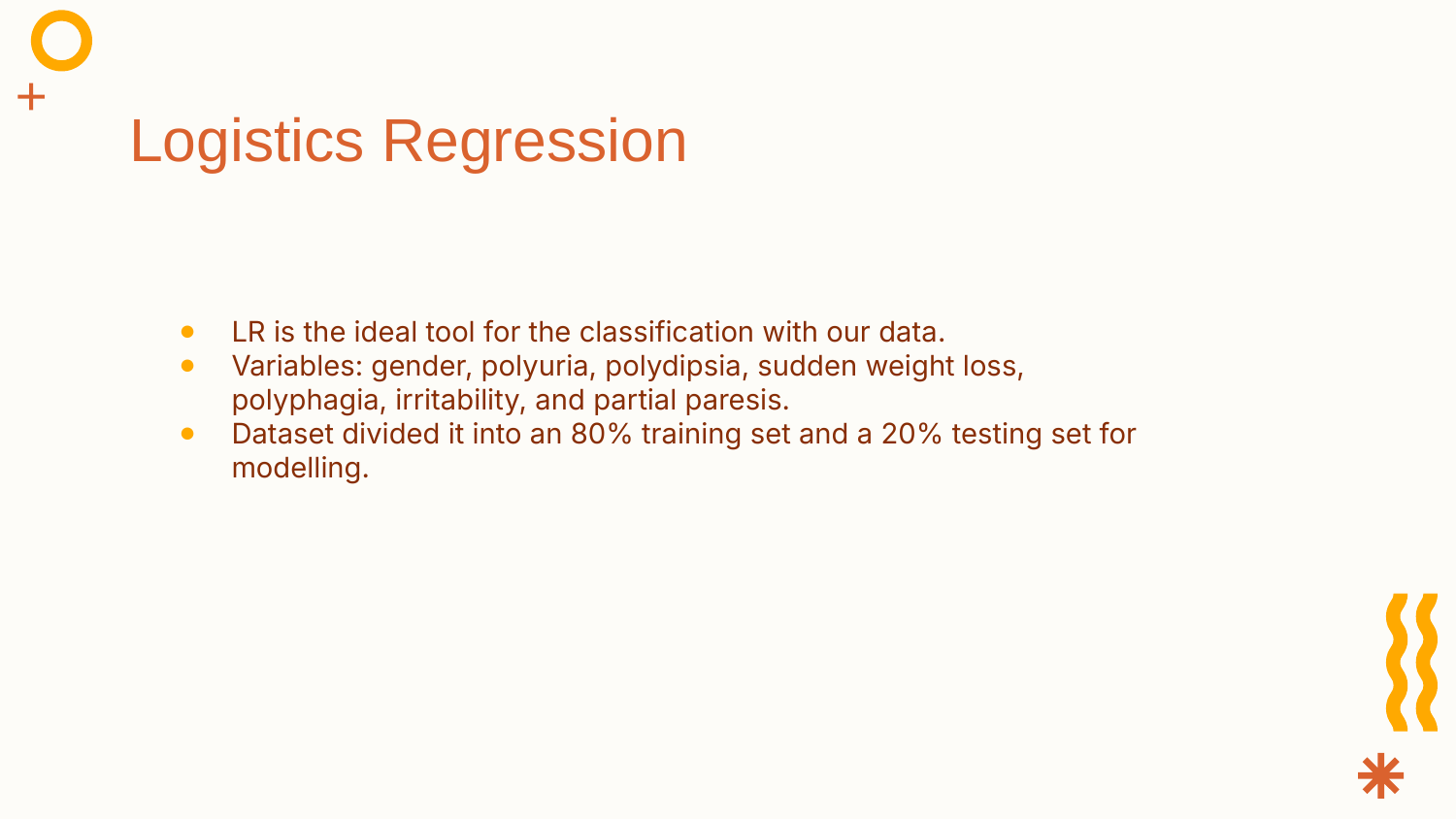

# Logistics Regression
LR is the ideal tool for the classification with our data.
Variables: gender, polyuria, polydipsia, sudden weight loss, polyphagia, irritability, and partial paresis.
Dataset divided it into an 80% training set and a 20% testing set for modelling.